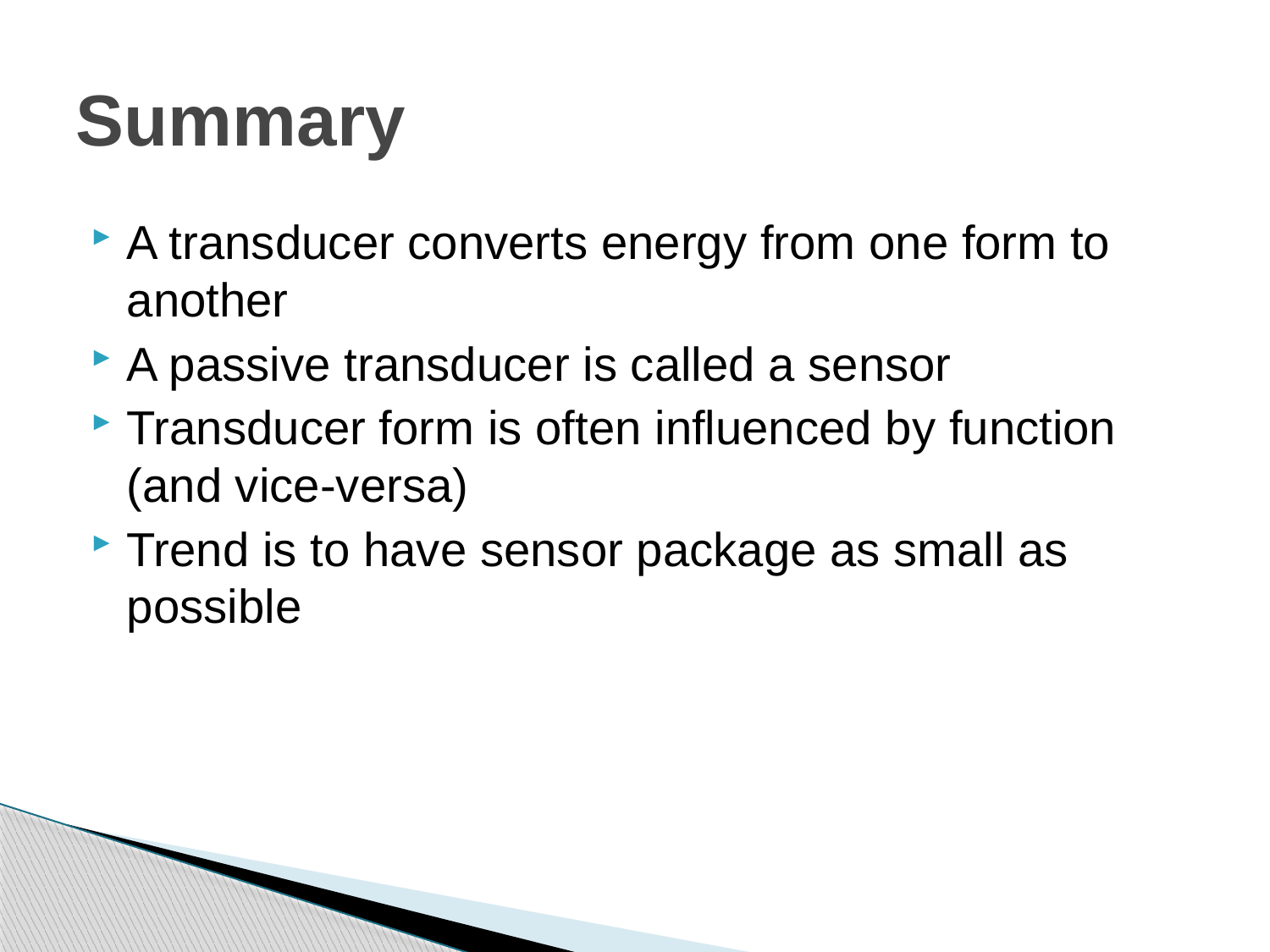

# Summary
A transducer converts energy from one form to another
A passive transducer is called a sensor
Transducer form is often influenced by function (and vice-versa)
Trend is to have sensor package as small as possible